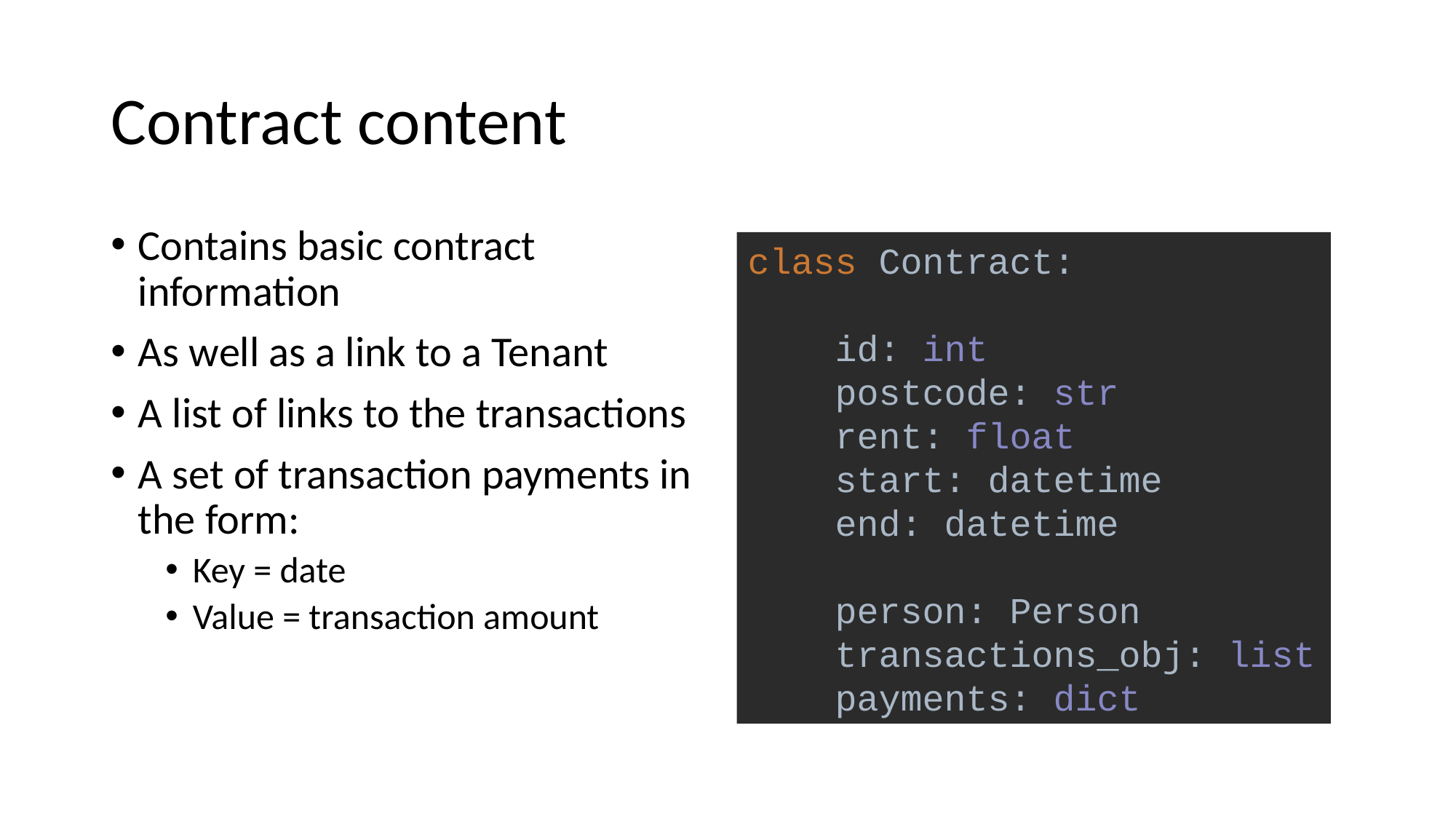

# Contract content
Contains basic contract information
As well as a link to a Tenant
A list of links to the transactions
A set of transaction payments in the form:
Key = date
Value = transaction amount
class Contract:
    id: int
    postcode: str
    rent: float
    start: datetime
    end: datetime
    person: Person
    transactions_obj: list
    payments: dict